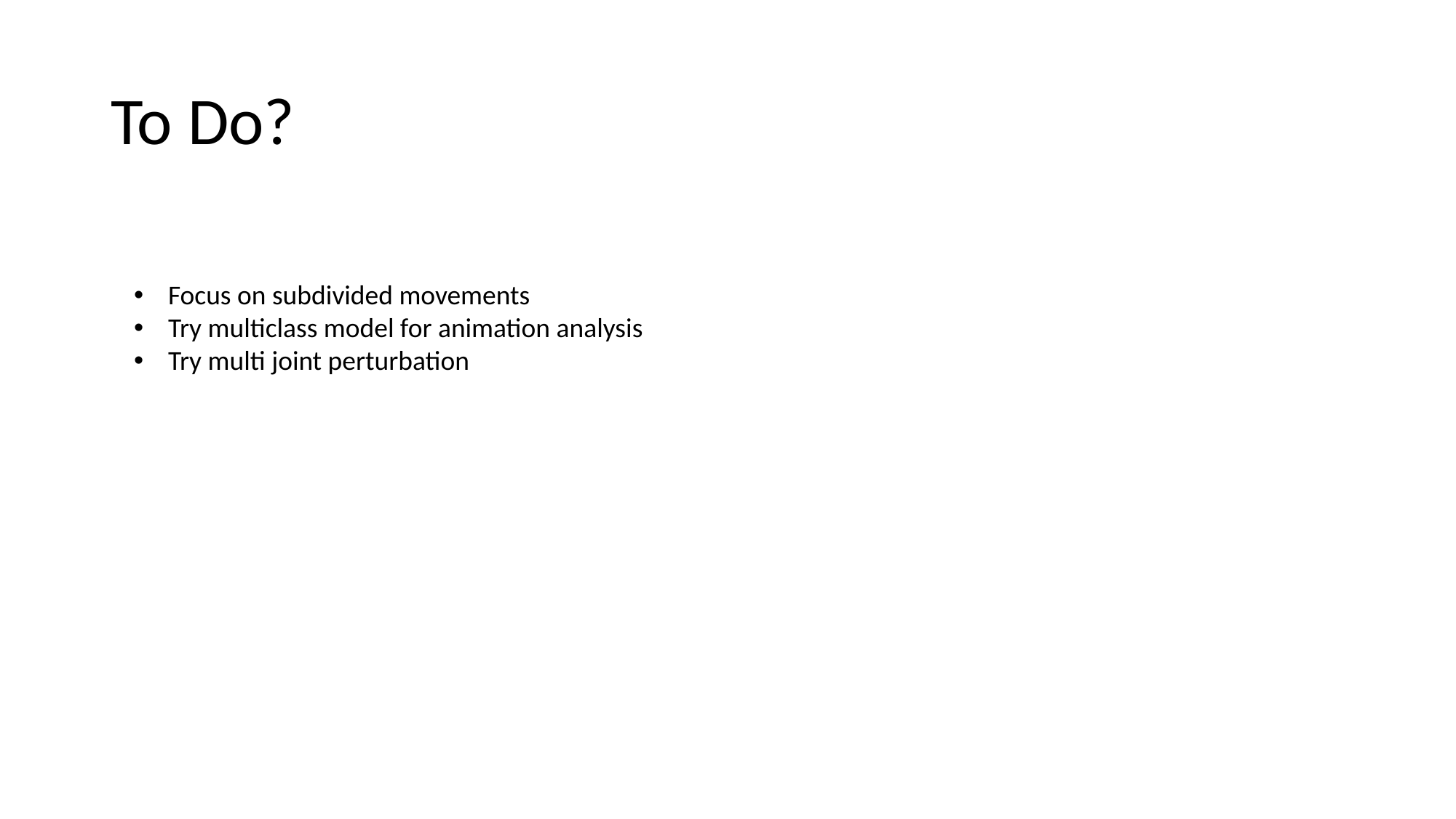

# To Do?

Focus on subdivided movements
Try multiclass model for animation analysis
Try multi joint perturbation